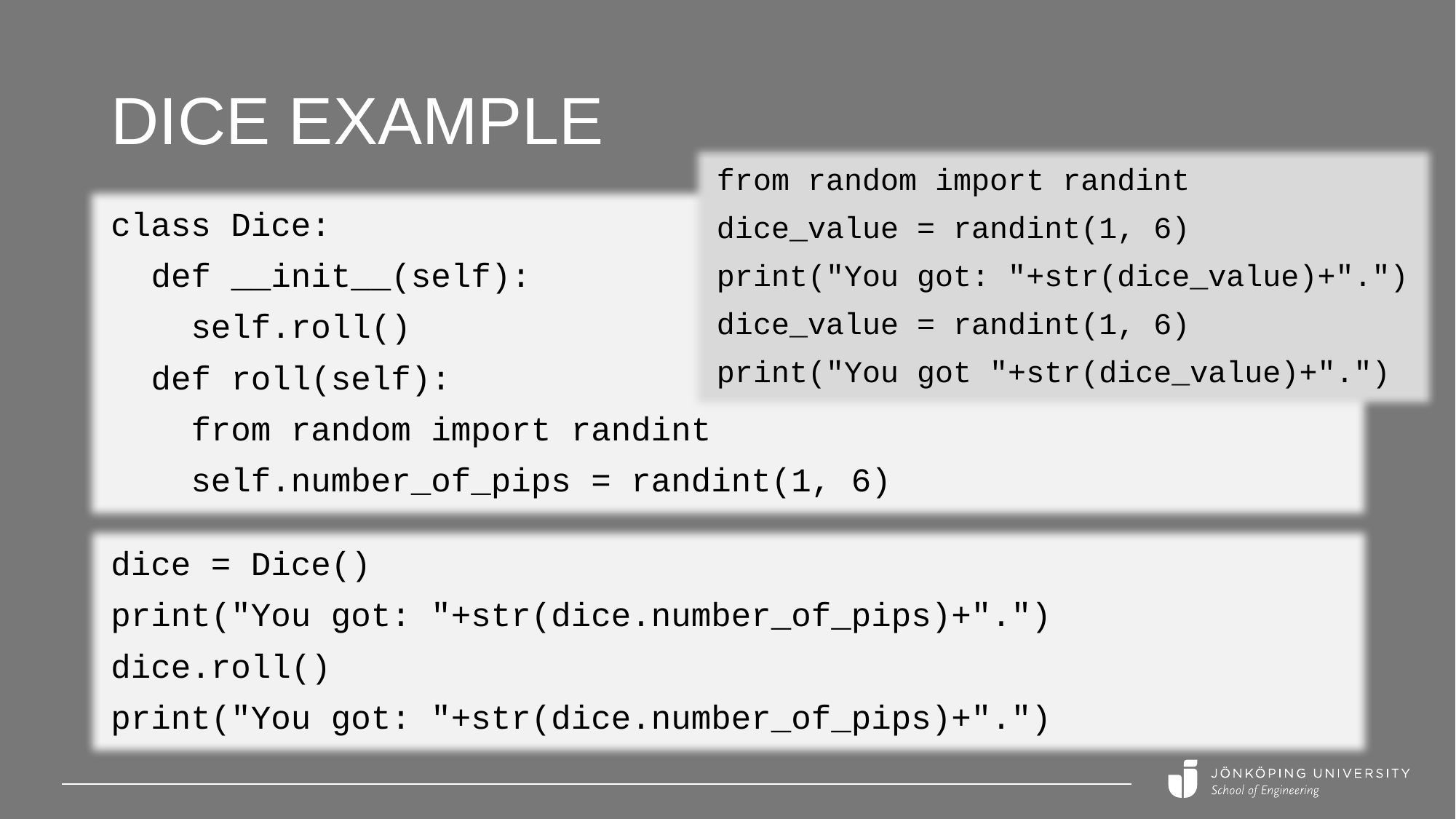

# Dice Example
from random import randint
dice_value = randint(1, 6)
print("You got: "+str(dice_value)+".")
dice_value = randint(1, 6)
print("You got "+str(dice_value)+".")
class Dice:
  def __init__(self):
    self.roll()
  def roll(self):
    from random import randint
    self.number_of_pips = randint(1, 6)
dice = Dice()
print("You got: "+str(dice.number_of_pips)+".")
dice.roll()
print("You got: "+str(dice.number_of_pips)+".")